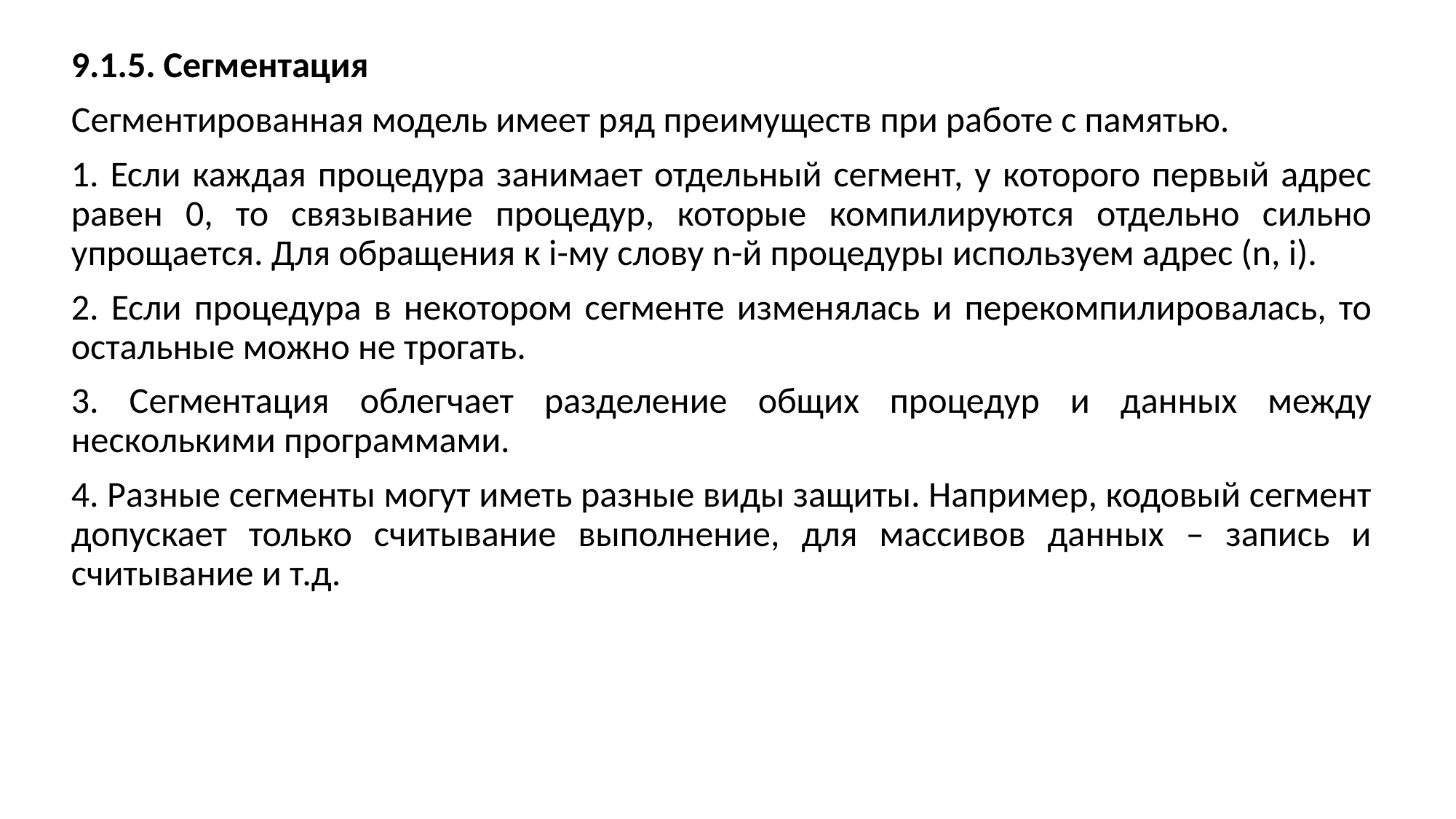

9.1.5. Сегментация
Сегментированная модель имеет ряд преимуществ при работе с памятью.
1. Если каждая процедура занимает отдельный сегмент, у которого первый адрес равен 0, то связывание процедур, которые компилируются отдельно сильно упрощается. Для обращения к i-му слову n-й процедуры используем адрес (n, i).
2. Если процедура в некотором сегменте изменялась и перекомпилировалась, то остальные можно не трогать.
3. Сегментация облегчает разделение общих процедур и данных между несколькими программами.
4. Разные сегменты могут иметь разные виды защиты. Например, кодовый сегмент допускает только считывание выполнение, для массивов данных – запись и считывание и т.д.